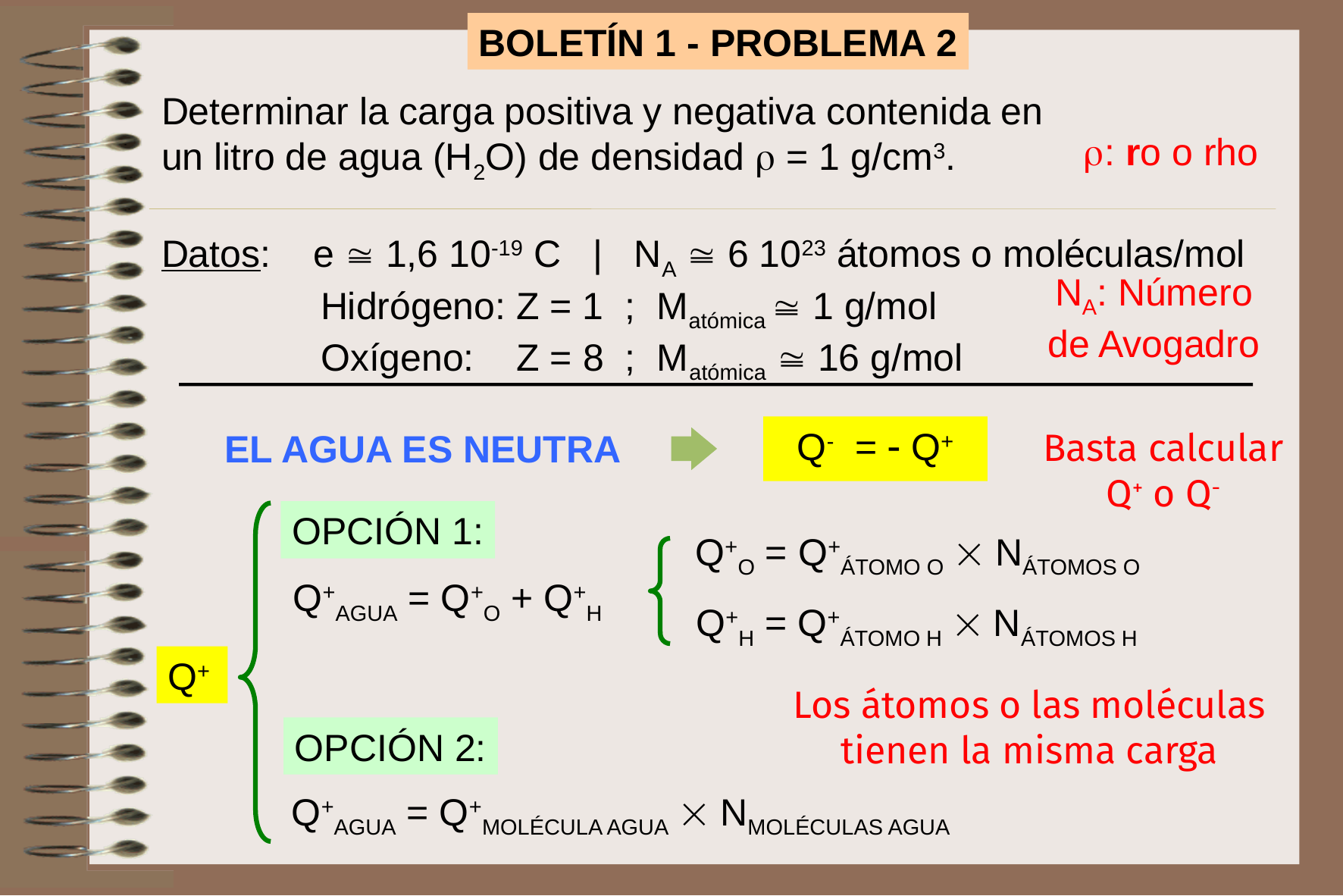

BOLETÍN 1 - PROBLEMA 2
Determinar la carga positiva y negativa contenida en
un litro de agua (H2O) de densidad ρ = 1 g/cm3.

Datos:    e ≅ 1,6 10-19 C   |   NA ≅ 6 1023 átomos o moléculas/mol
               Hidrógeno: Z = 1  ;  Matómica ≅ 1 g/mol
               Oxígeno:    Z = 8  ;  Matómica ≅ 16 g/mol
 ρ: ro o rho
NA: Número de Avogadro

Q-  = − Q+
Basta calcular Q+ o Q-
EL AGUA ES NEUTRA

OPCIÓN 1:

OPCIÓN 2:
Q+O = Q+ÁTOMO O × NÁTOMOS O

Q+AGUA = Q+O + Q+H
Q+H = Q+ÁTOMO H × NÁTOMOS H
Q+
Los átomos o las moléculas tienen la misma carga
Q+AGUA = Q+MOLÉCULA AGUA × NMOLÉCULAS AGUA